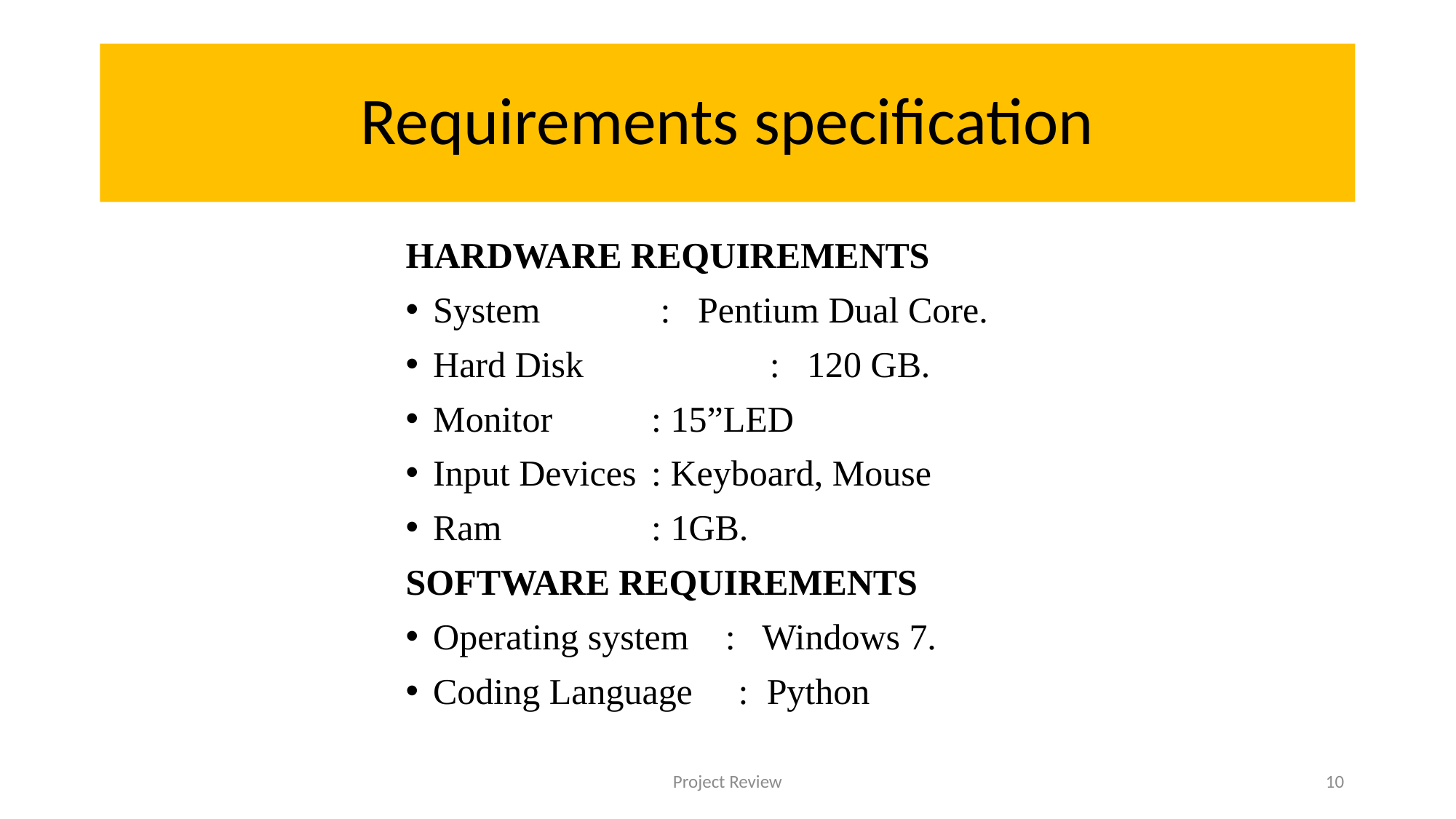

# Requirements specification
HARDWARE REQUIREMENTS
System            	 :   Pentium Dual Core.
Hard Disk    	             :   120 GB.
Monitor        	: 15”LED
Input Devices 	: Keyboard, Mouse
Ram               	: 1GB.
SOFTWARE REQUIREMENTS
Operating system    :   Windows 7.
Coding Language     :  Python

Project Review
10